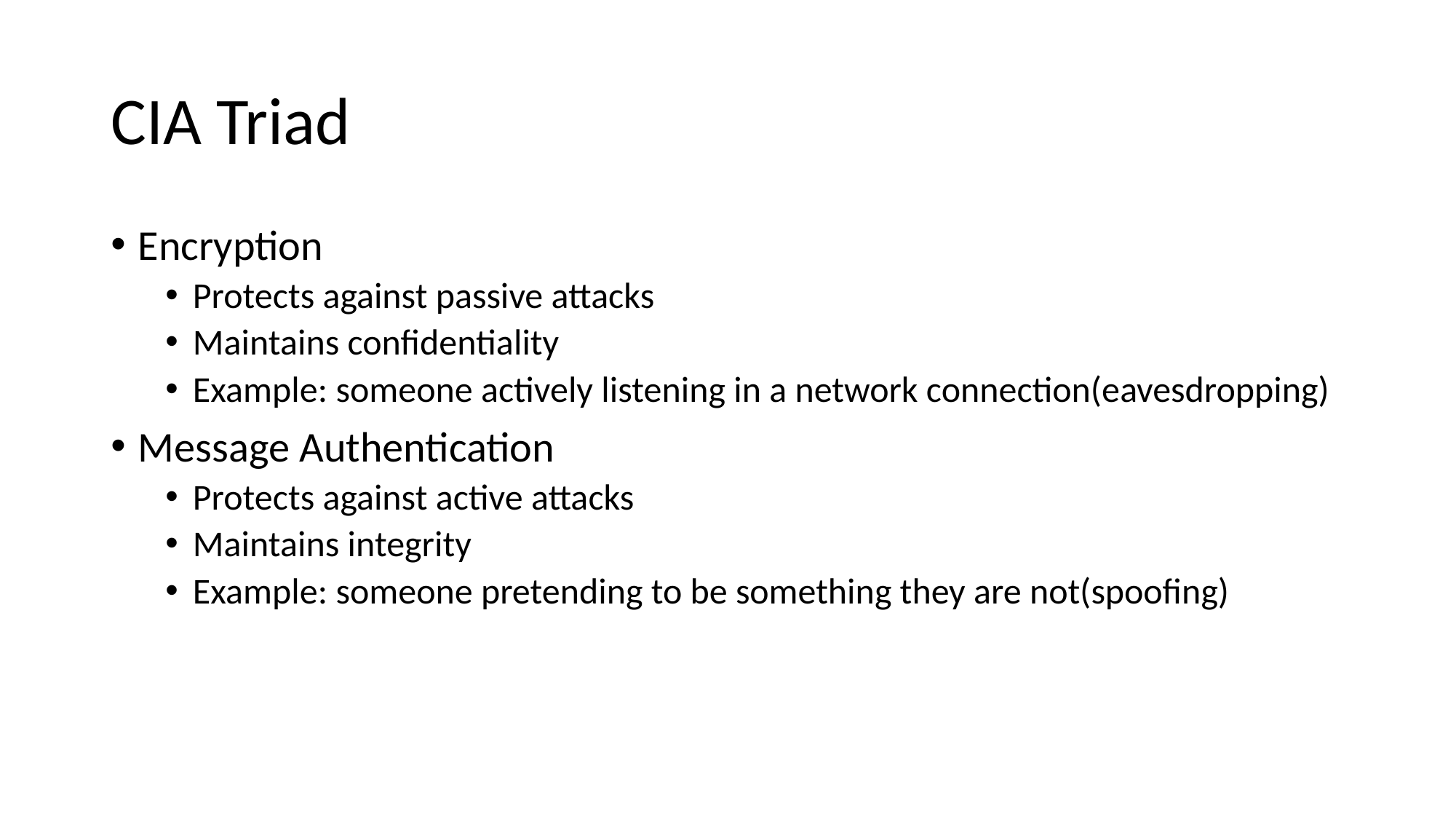

# CIA Triad
Encryption
Protects against passive attacks
Maintains confidentiality
Example: someone actively listening in a network connection(eavesdropping)
Message Authentication
Protects against active attacks
Maintains integrity
Example: someone pretending to be something they are not(spoofing)